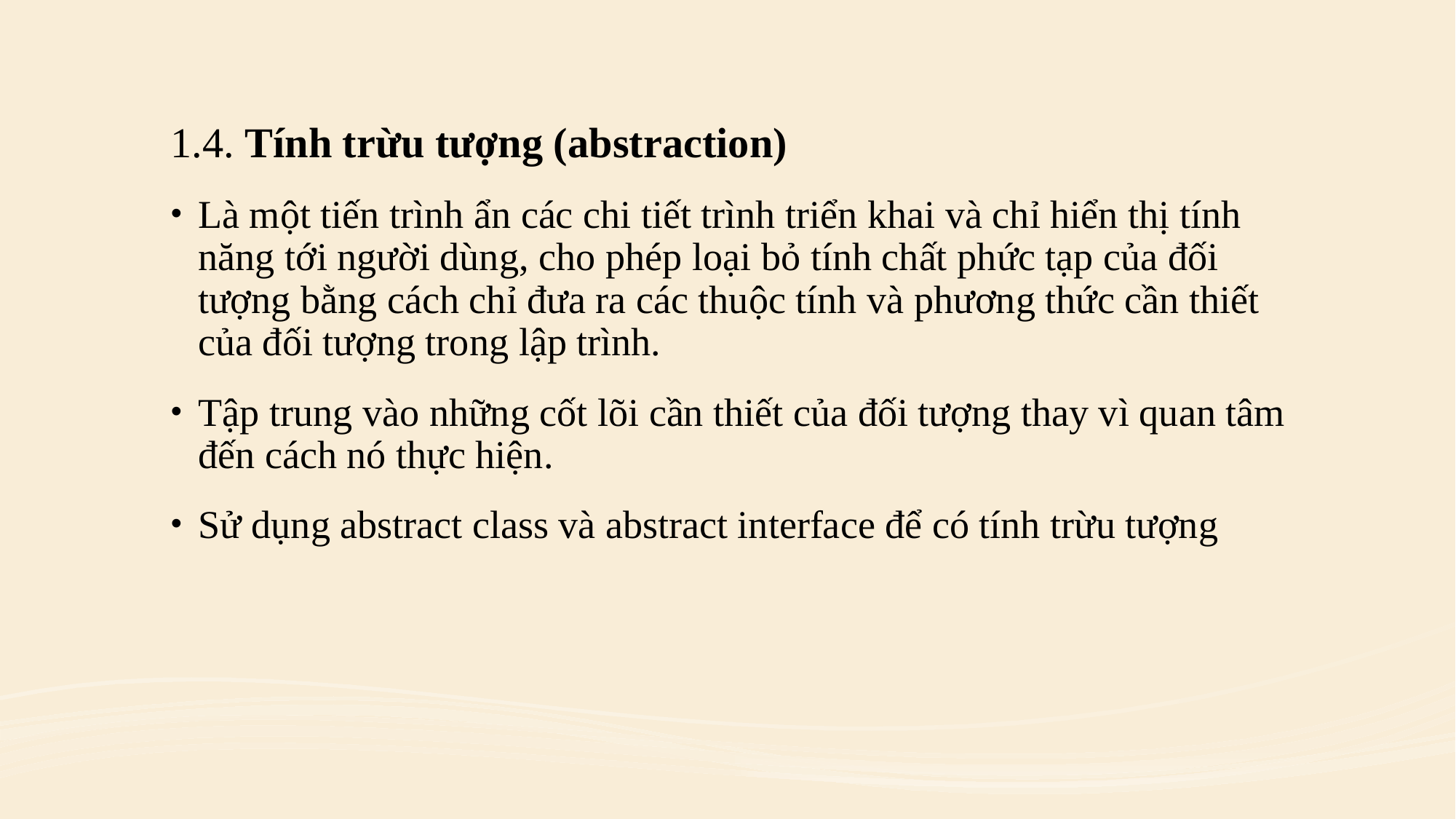

1.4. Tính trừu tượng (abstraction)
Là một tiến trình ẩn các chi tiết trình triển khai và chỉ hiển thị tính năng tới người dùng, cho phép loại bỏ tính chất phức tạp của đối tượng bằng cách chỉ đưa ra các thuộc tính và phương thức cần thiết của đối tượng trong lập trình.
Tập trung vào những cốt lõi cần thiết của đối tượng thay vì quan tâm đến cách nó thực hiện.
Sử dụng abstract class và abstract interface để có tính trừu tượng